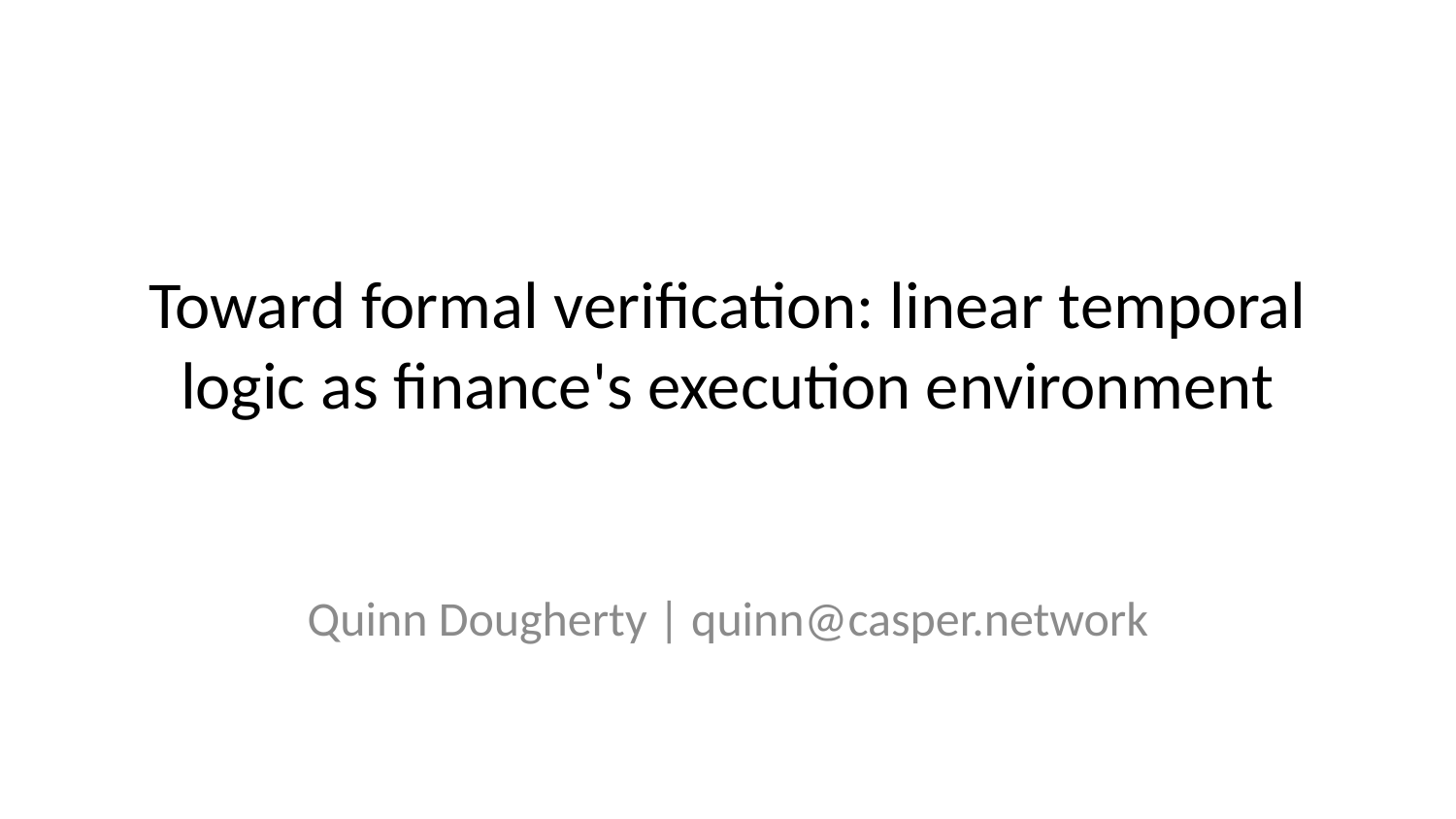

# Toward formal verification: linear temporal logic as finance's execution environment
Quinn Dougherty | quinn@casper.network